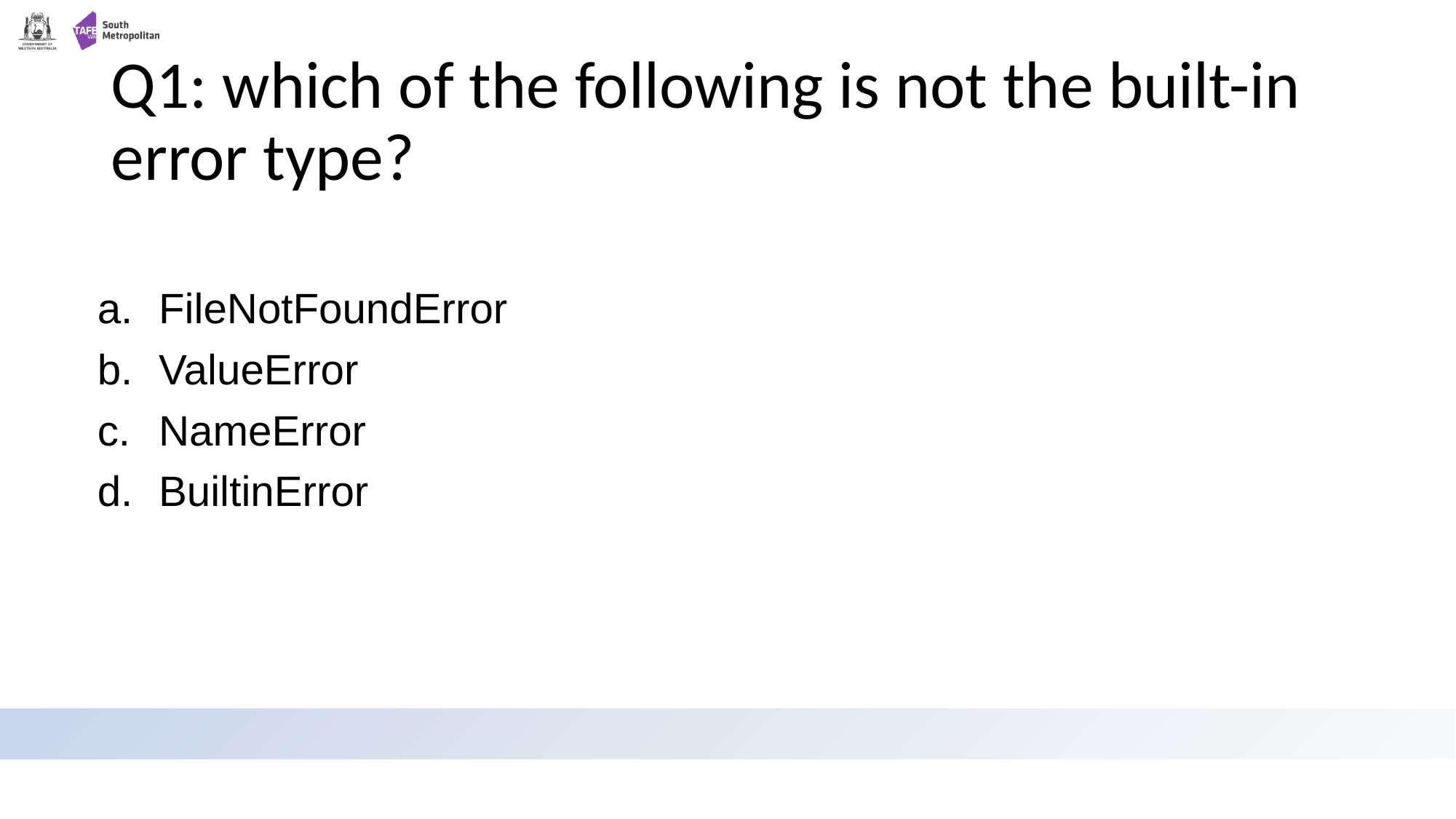

# Q1: which of the following is not the built-in error type?

FileNotFoundError
ValueError
NameError
BuiltinError